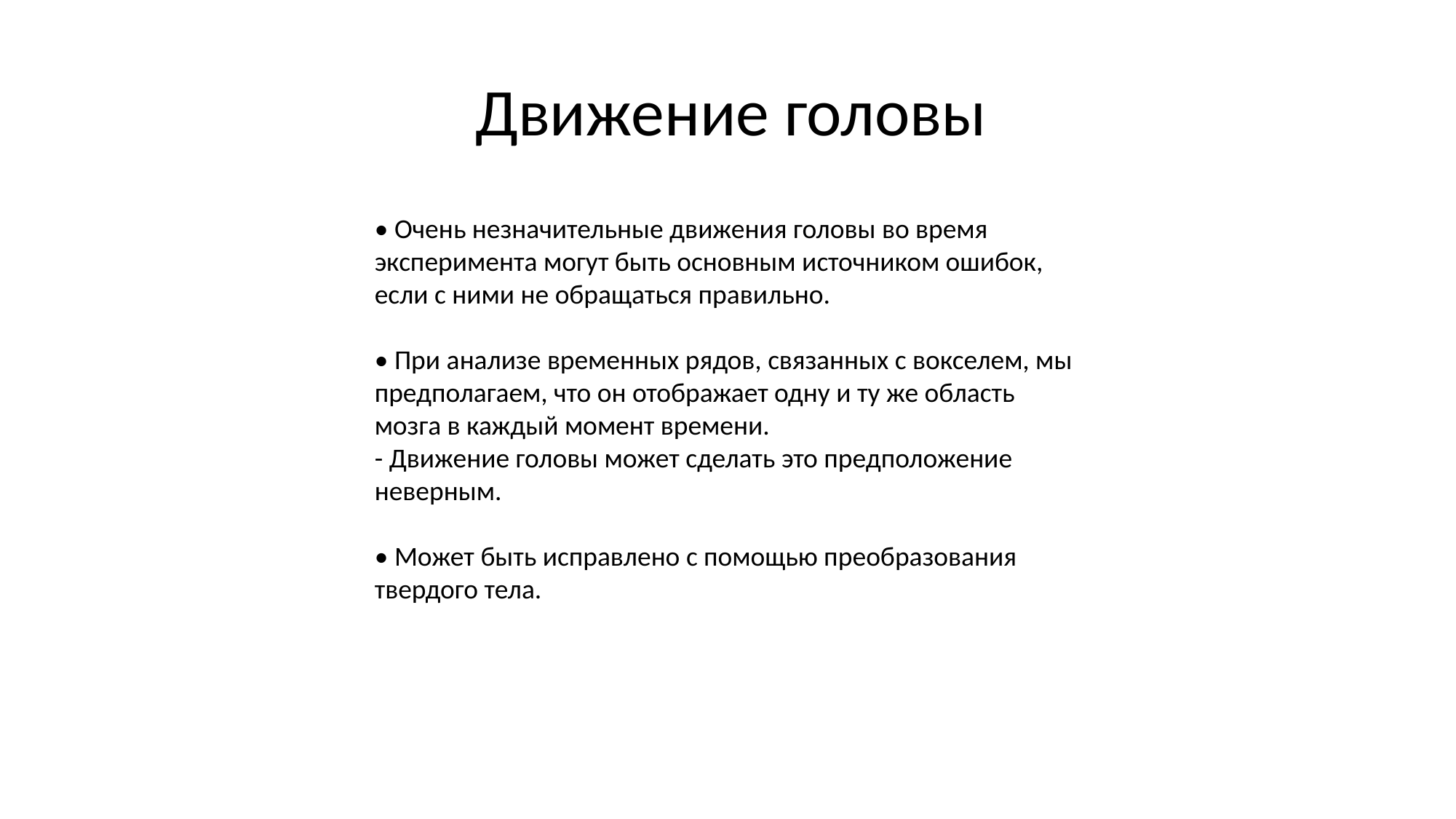

# Движение головы
• Очень незначительные движения головы во время эксперимента могут быть основным источником ошибок, если с ними не обращаться правильно.

• При анализе временных рядов, связанных с вокселем, мы предполагаем, что он отображает одну и ту же область мозга в каждый момент времени.
- Движение головы может сделать это предположение неверным.

• Может быть исправлено с помощью преобразования твердого тела.